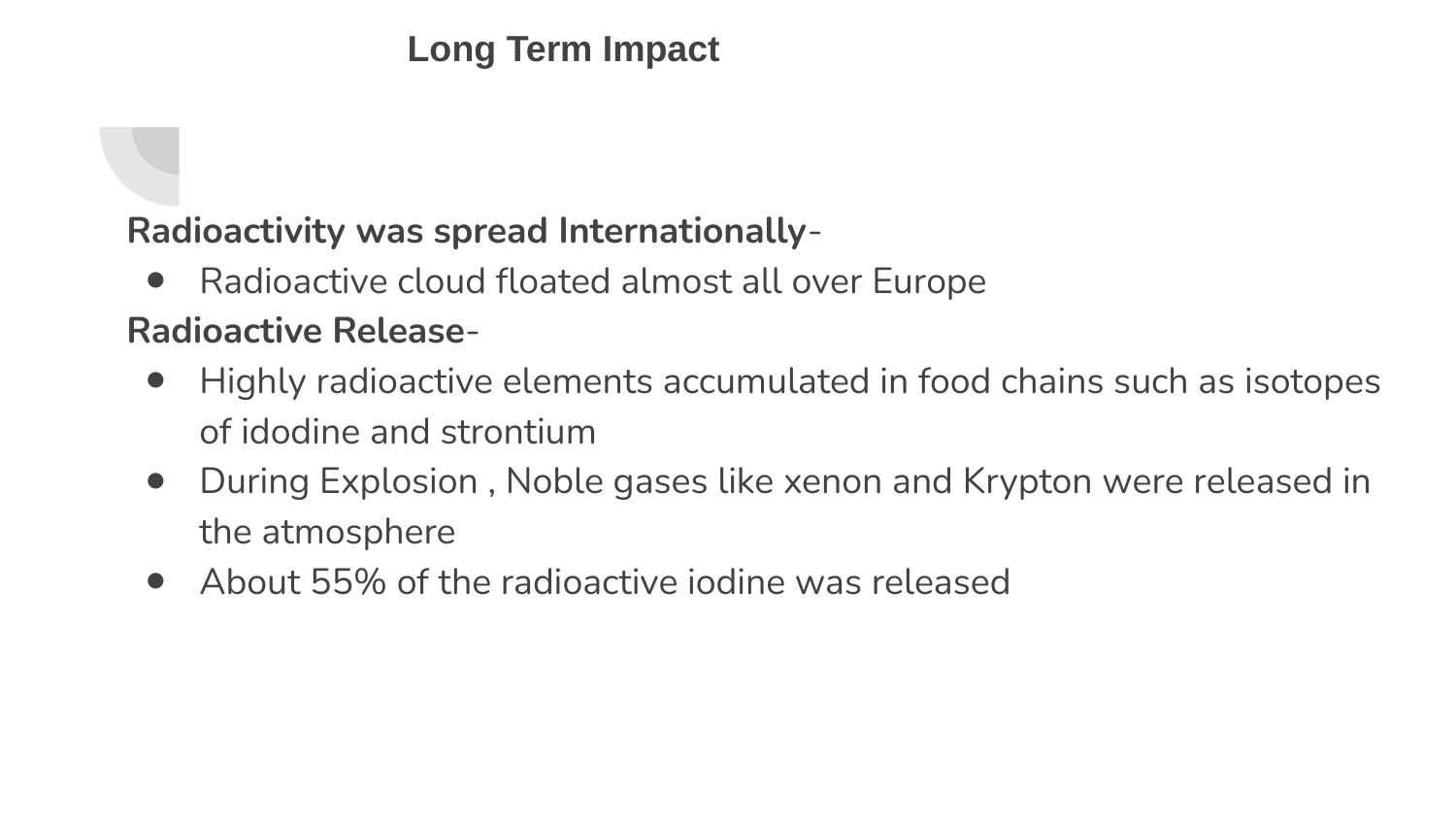

# Long Term Impact
Radioactivity was spread Internationally-
Radioactive cloud floated almost all over Europe
Radioactive Release-
Highly radioactive elements accumulated in food chains such as isotopes of idodine and strontium
During Explosion , Noble gases like xenon and Krypton were released in the atmosphere
About 55% of the radioactive iodine was released